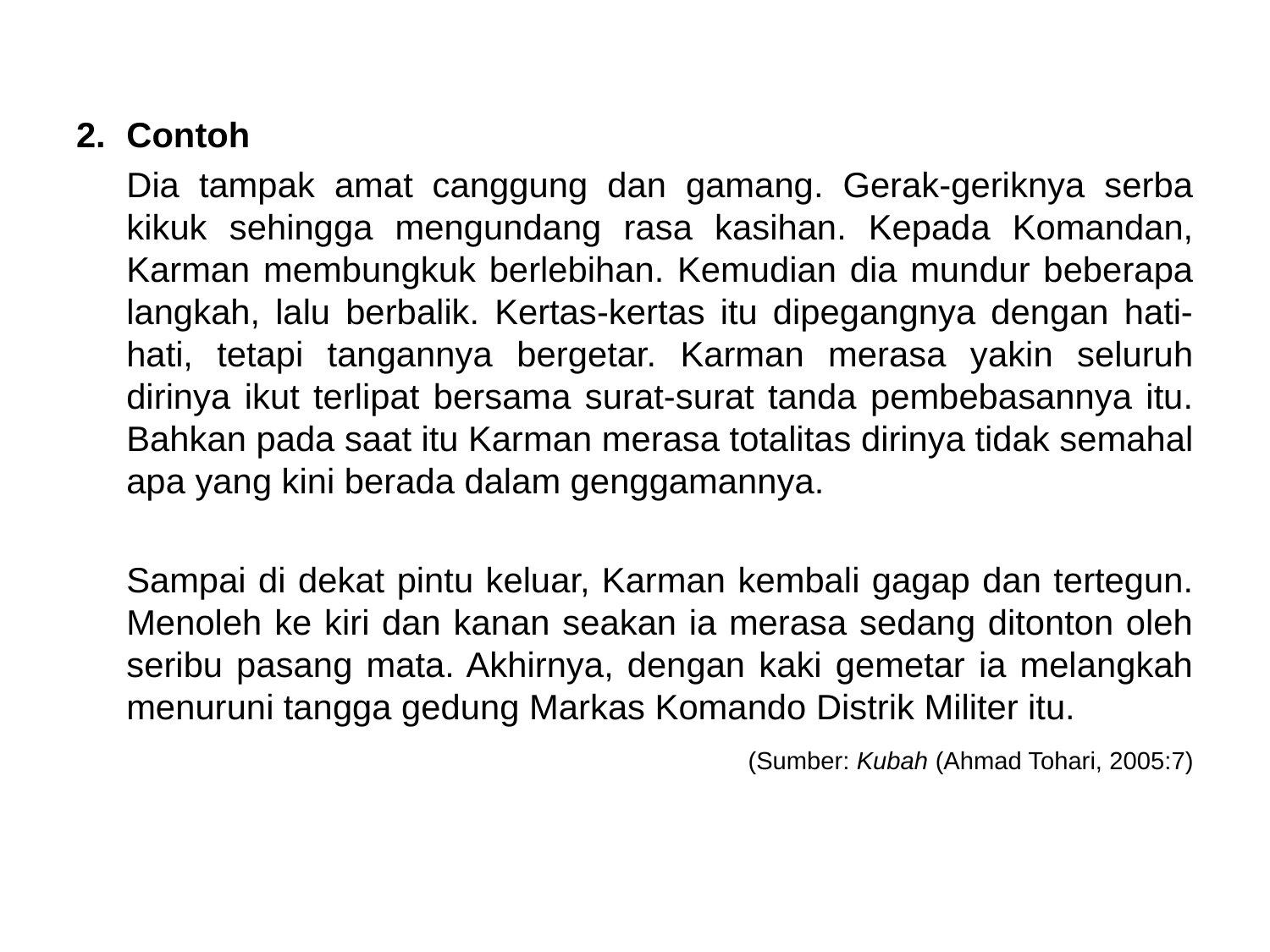

2.	Contoh
Dia tampak amat canggung dan gamang. Gerak-geriknya serba kikuk sehingga mengundang rasa kasihan. Kepada Komandan, Karman membungkuk berlebihan. Kemudian dia mundur beberapa langkah, lalu berbalik. Kertas-kertas itu dipegangnya dengan hati-hati, tetapi tangannya bergetar. Karman merasa yakin seluruh dirinya ikut terlipat bersama surat-surat tanda pembebasannya itu. Bahkan pada saat itu Karman merasa totalitas dirinya tidak semahal apa yang kini berada dalam genggamannya.

Sampai di dekat pintu keluar, Karman kembali gagap dan tertegun. Menoleh ke kiri dan kanan seakan ia merasa sedang ditonton oleh seribu pasang mata. Akhirnya, dengan kaki gemetar ia melangkah menuruni tangga gedung Markas Komando Distrik Militer itu.
	(Sumber: Kubah (Ahmad Tohari, 2005:7)